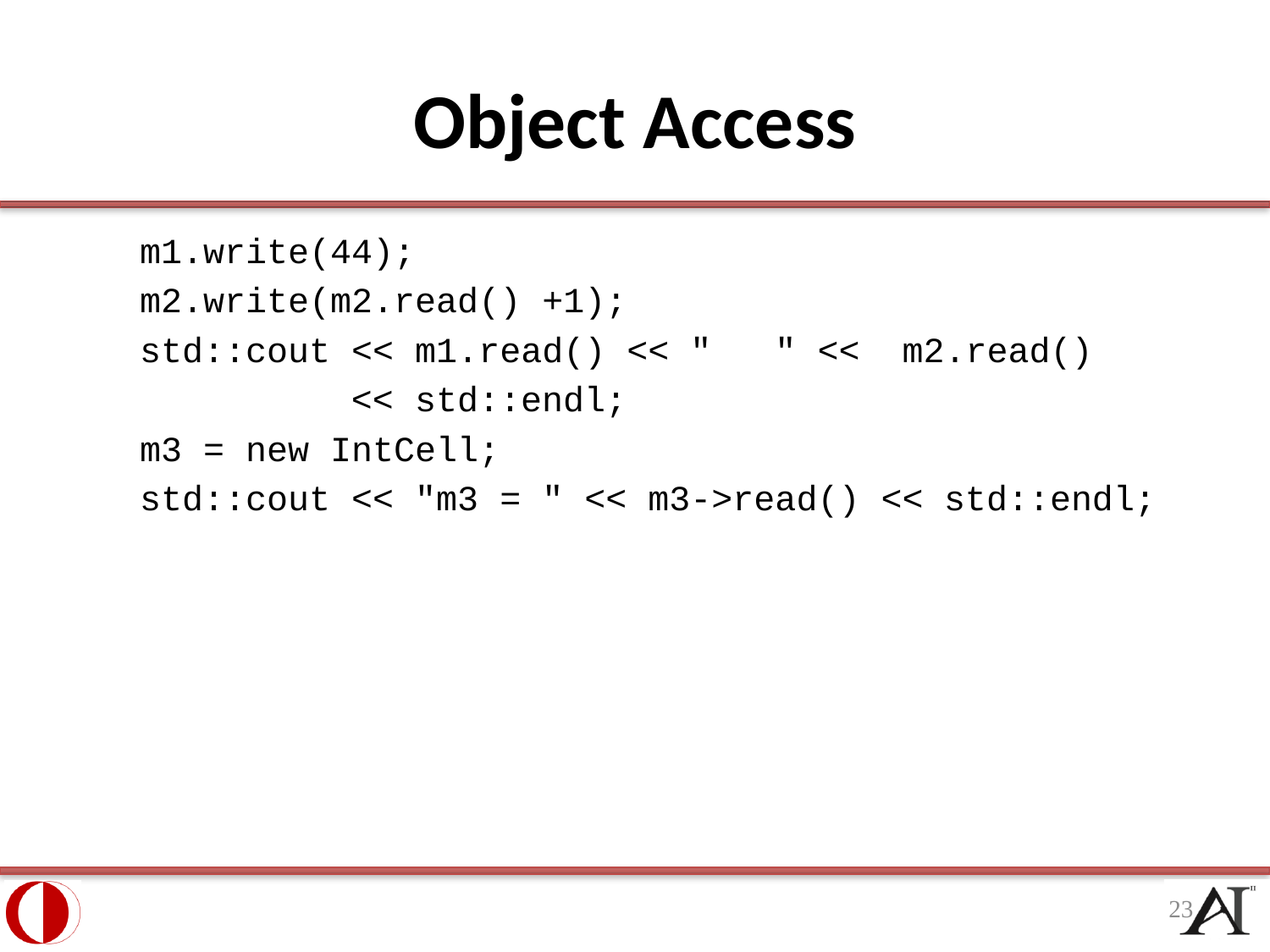

# Object Access
   m1.write(44);
   m2.write(m2.read() +1);
   std::cout << m1.read() << "   " <<  m2.read()
             << std::endl;
   m3 = new IntCell;
   std::cout << "m3 = " << m3->read() << std::endl;

23